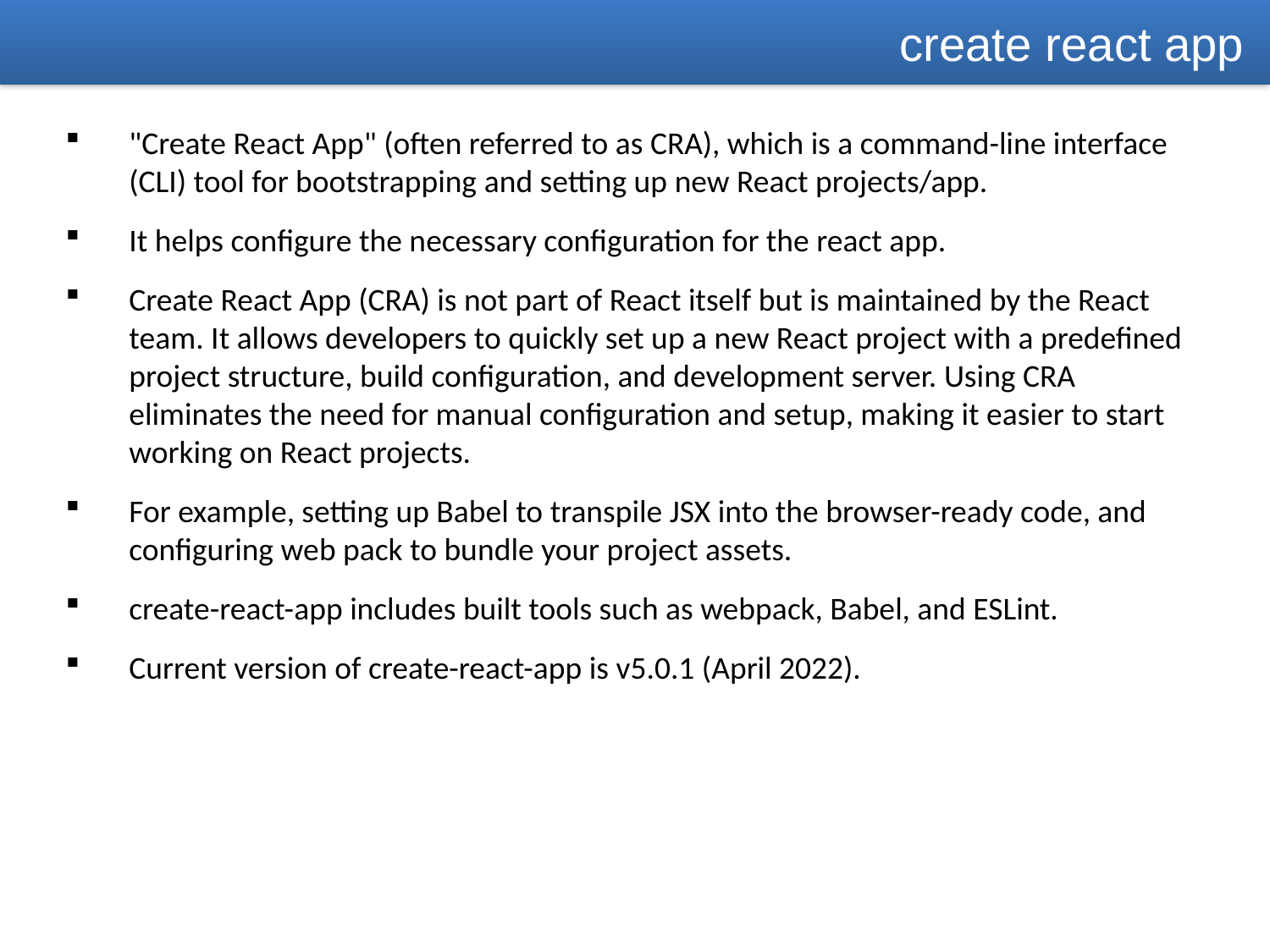

create react app
"Create React App" (often referred to as CRA), which is a command-line interface (CLI) tool for bootstrapping and setting up new React projects/app.
It helps configure the necessary configuration for the react app.
Create React App (CRA) is not part of React itself but is maintained by the React team. It allows developers to quickly set up a new React project with a predefined project structure, build configuration, and development server. Using CRA eliminates the need for manual configuration and setup, making it easier to start working on React projects.
For example, setting up Babel to transpile JSX into the browser-ready code, and configuring web pack to bundle your project assets.
create-react-app includes built tools such as webpack, Babel, and ESLint.
Current version of create-react-app is v5.0.1 (April 2022).